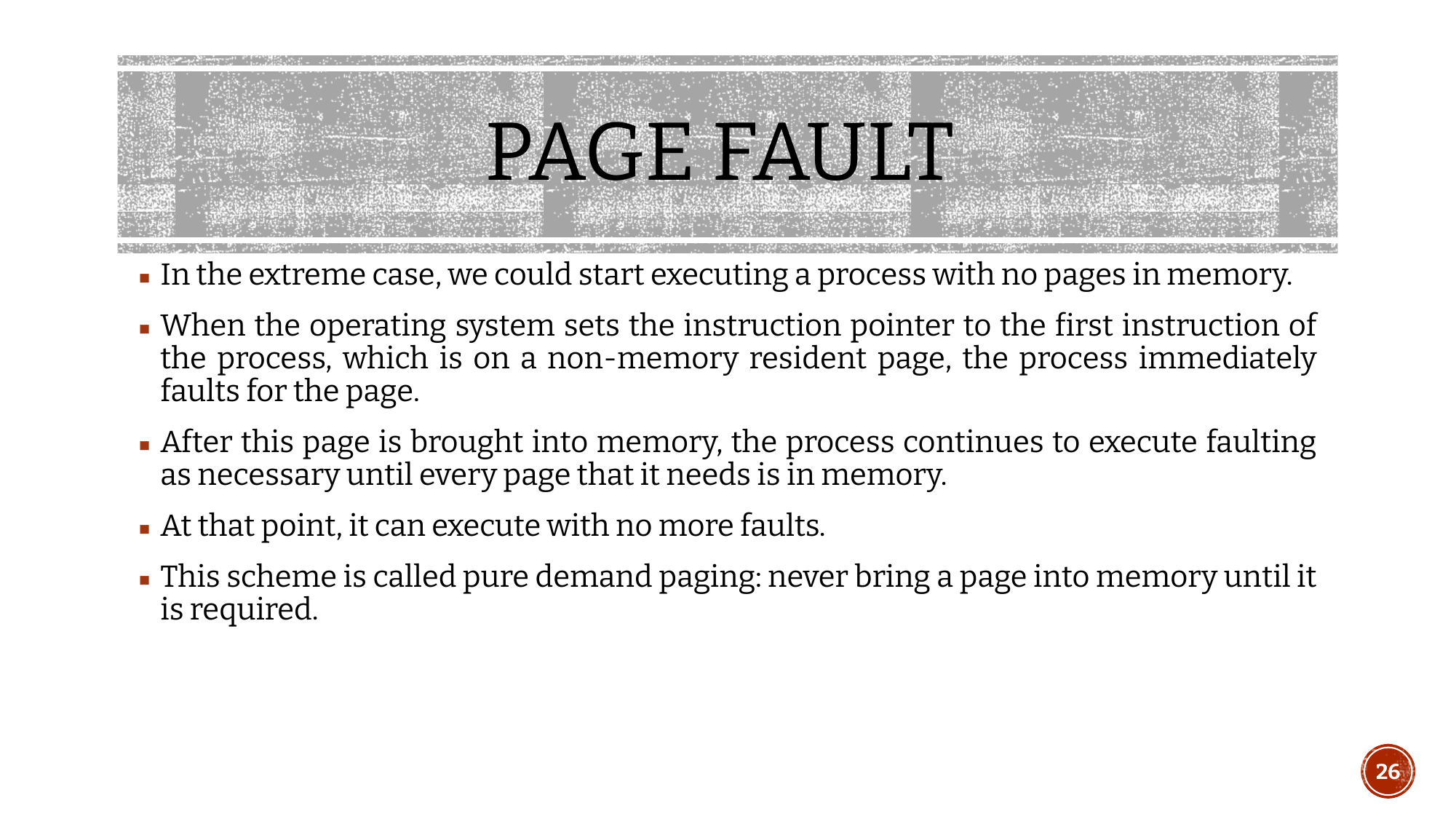

# PAGE FAULT

In the extreme case, we could start executing a process with no pages in memory.
When the operating system sets the instruction pointer to the first instruction of the process, which is on a non-memory resident page, the process immediately faults for the page.
After this page is brought into memory, the process continues to execute faulting as necessary until every page that it needs is in memory.
At that point, it can execute with no more faults.
This scheme is called pure demand paging: never bring a page into memory until it is required.

26